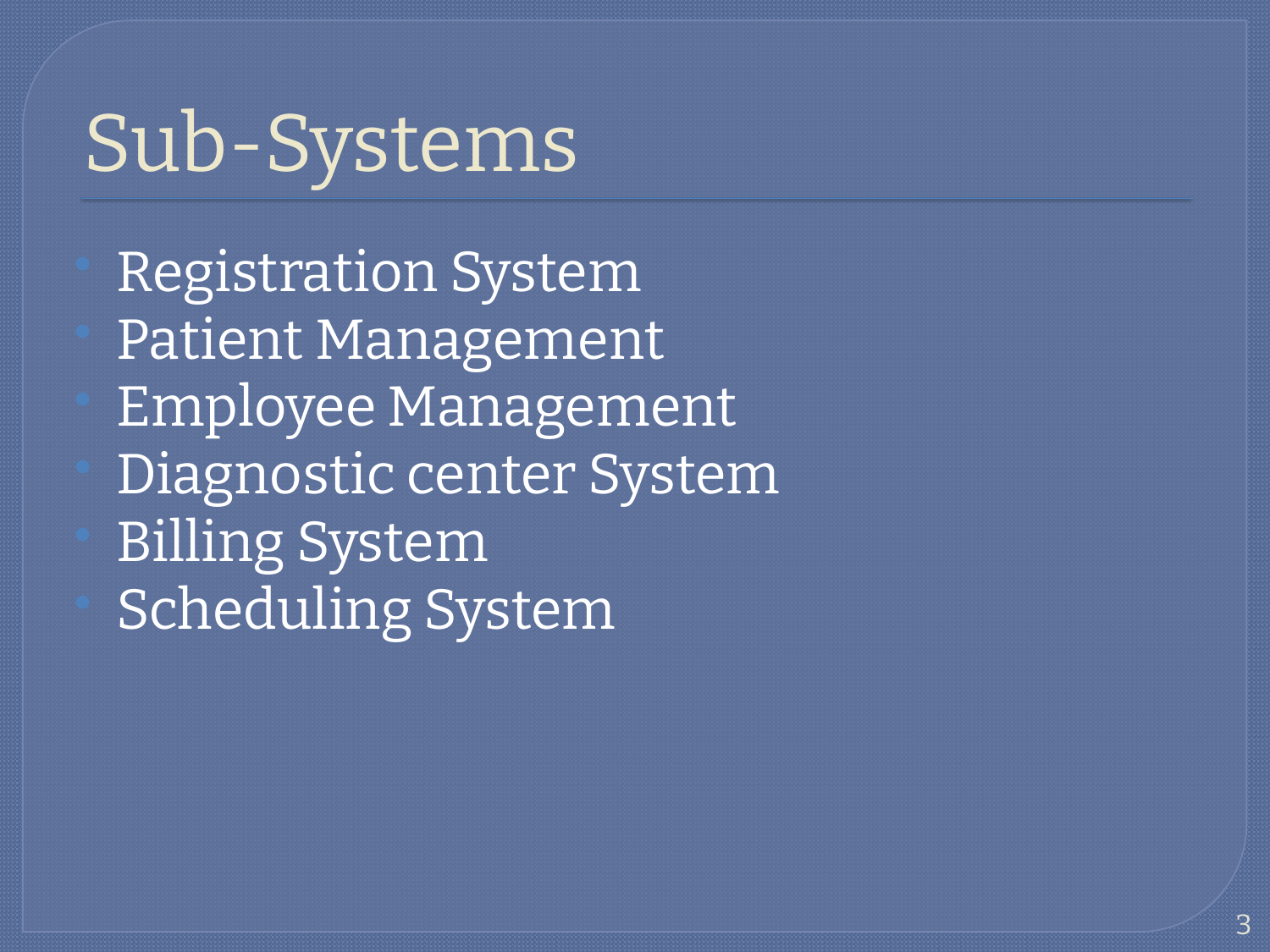

# Sub-Systems
Registration System
Patient Management
Employee Management
Diagnostic center System
Billing System
Scheduling System

3